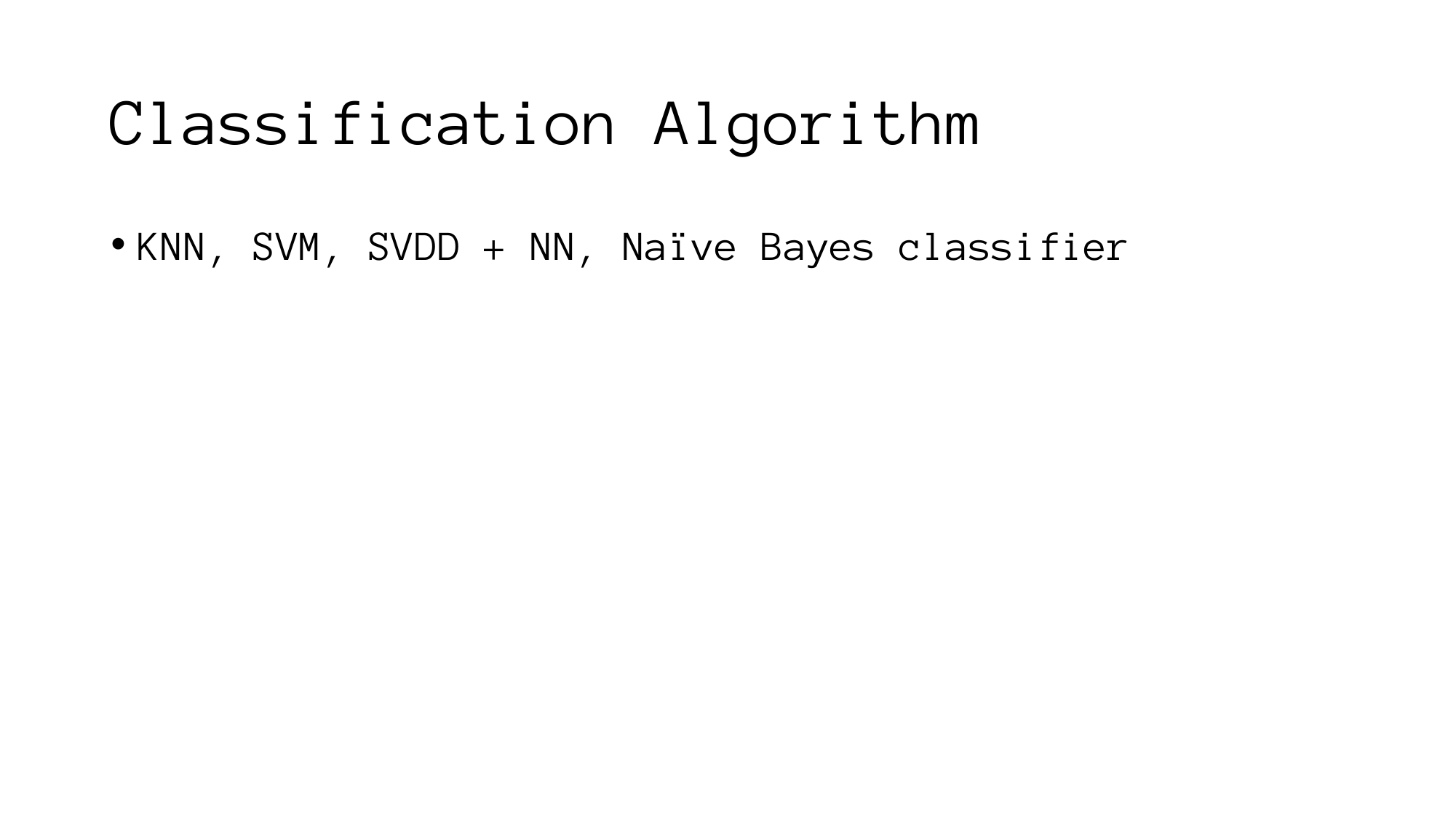

# Classification Algorithm
KNN, SVM, SVDD + NN, Naïve Bayes classifier